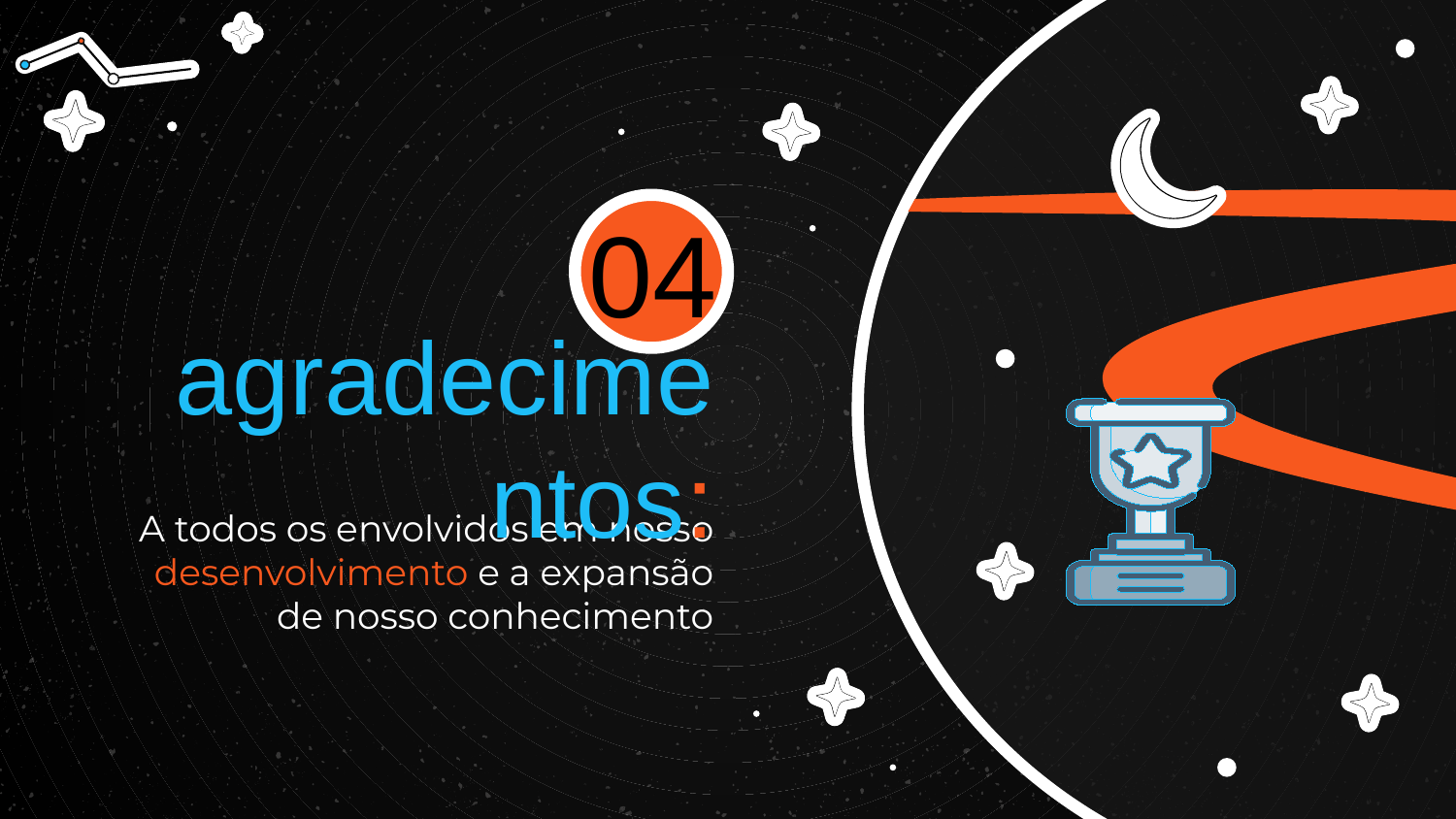

04

# agradecimentos:

A todos os envolvidos em nosso desenvolvimento e a expansão de nosso conhecimento